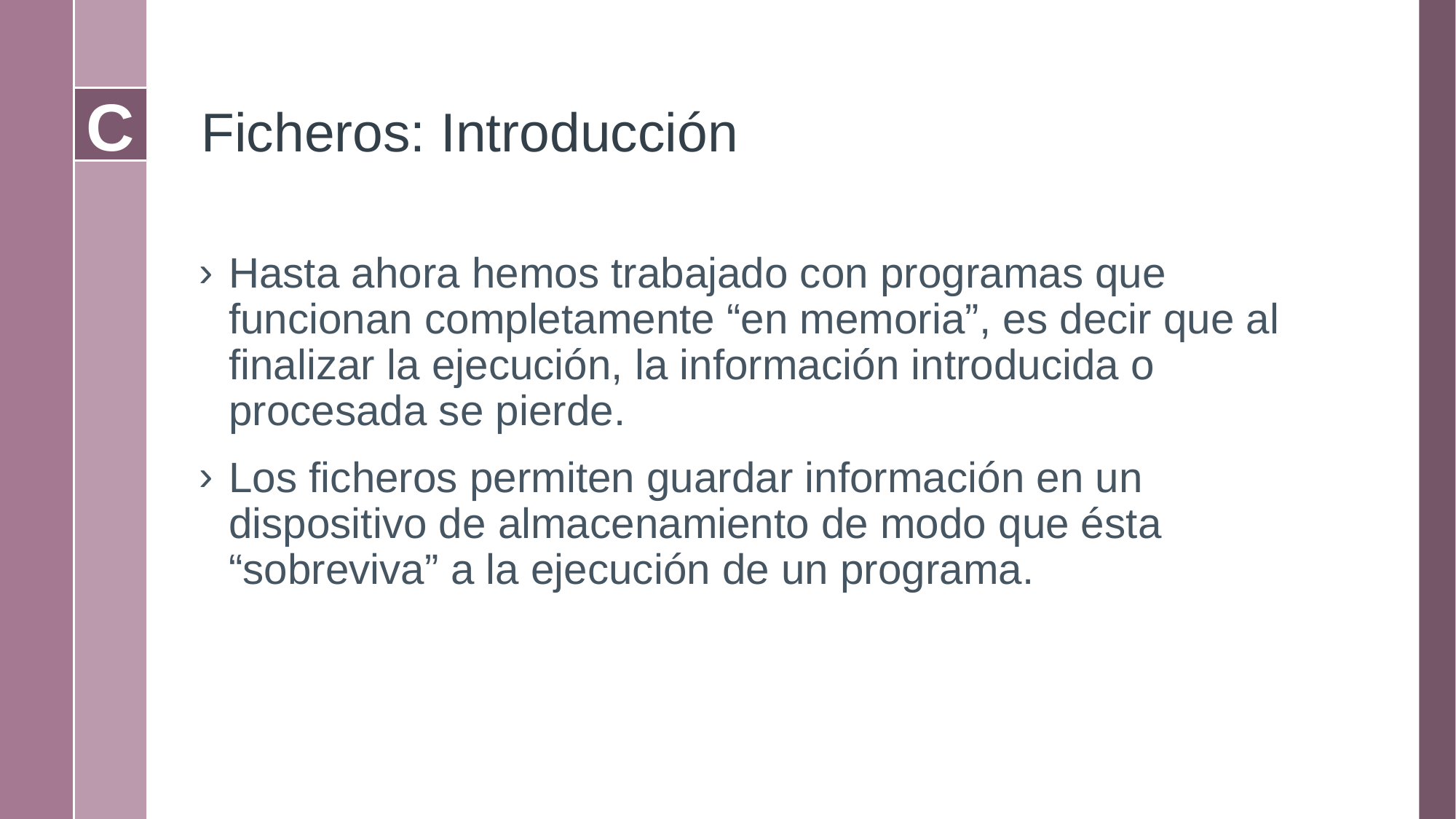

# Ficheros: Introducción
Hasta ahora hemos trabajado con programas que funcionan completamente “en memoria”, es decir que al finalizar la ejecución, la información introducida o procesada se pierde.
Los ficheros permiten guardar información en un dispositivo de almacenamiento de modo que ésta “sobreviva” a la ejecución de un programa.